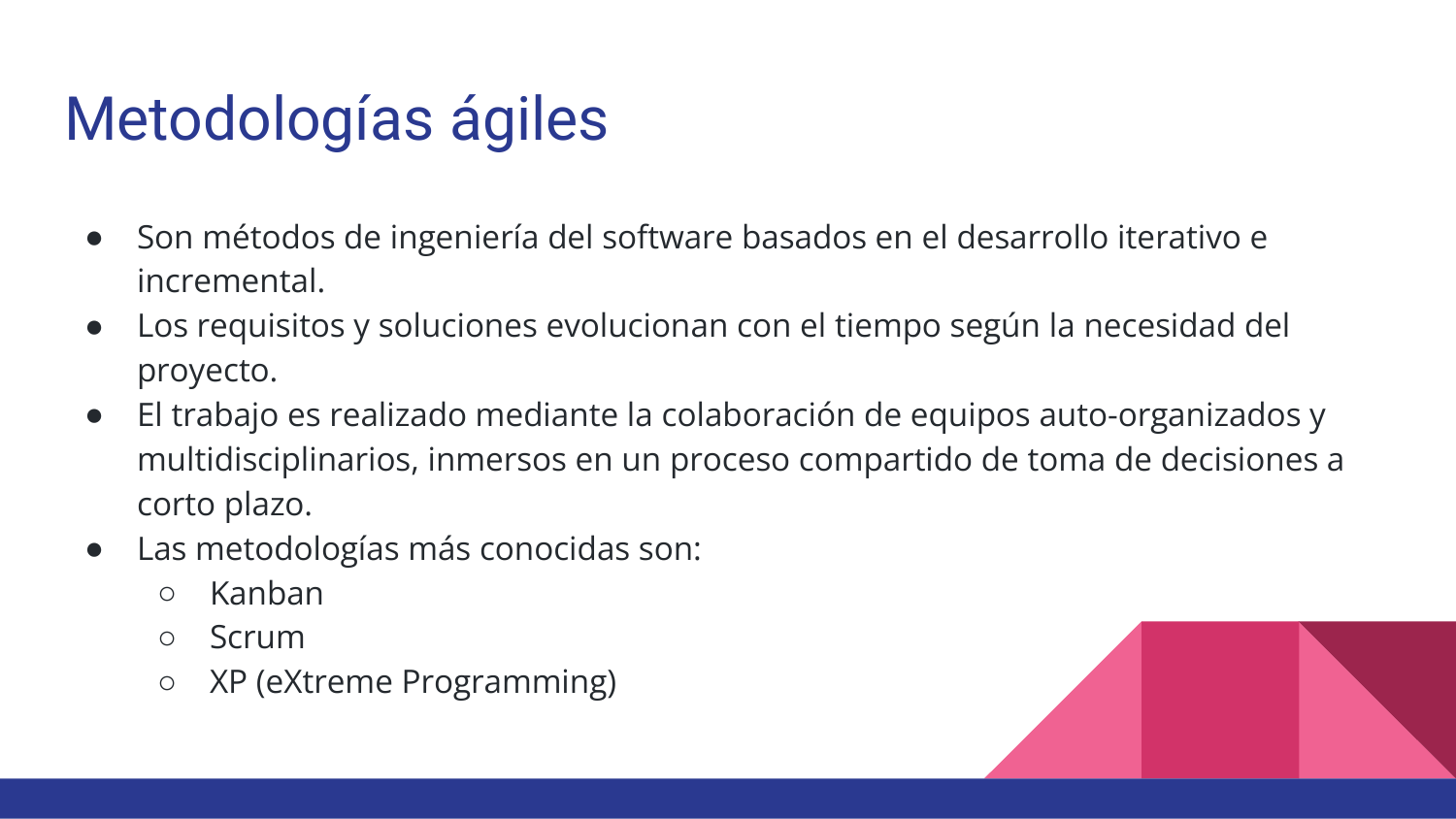

# Metodologías ágiles
Son métodos de ingeniería del software basados en el desarrollo iterativo e incremental.
Los requisitos y soluciones evolucionan con el tiempo según la necesidad del proyecto.
El trabajo es realizado mediante la colaboración de equipos auto-organizados y multidisciplinarios, inmersos en un proceso compartido de toma de decisiones a corto plazo.
Las metodologías más conocidas son:
Kanban
Scrum
XP (eXtreme Programming)